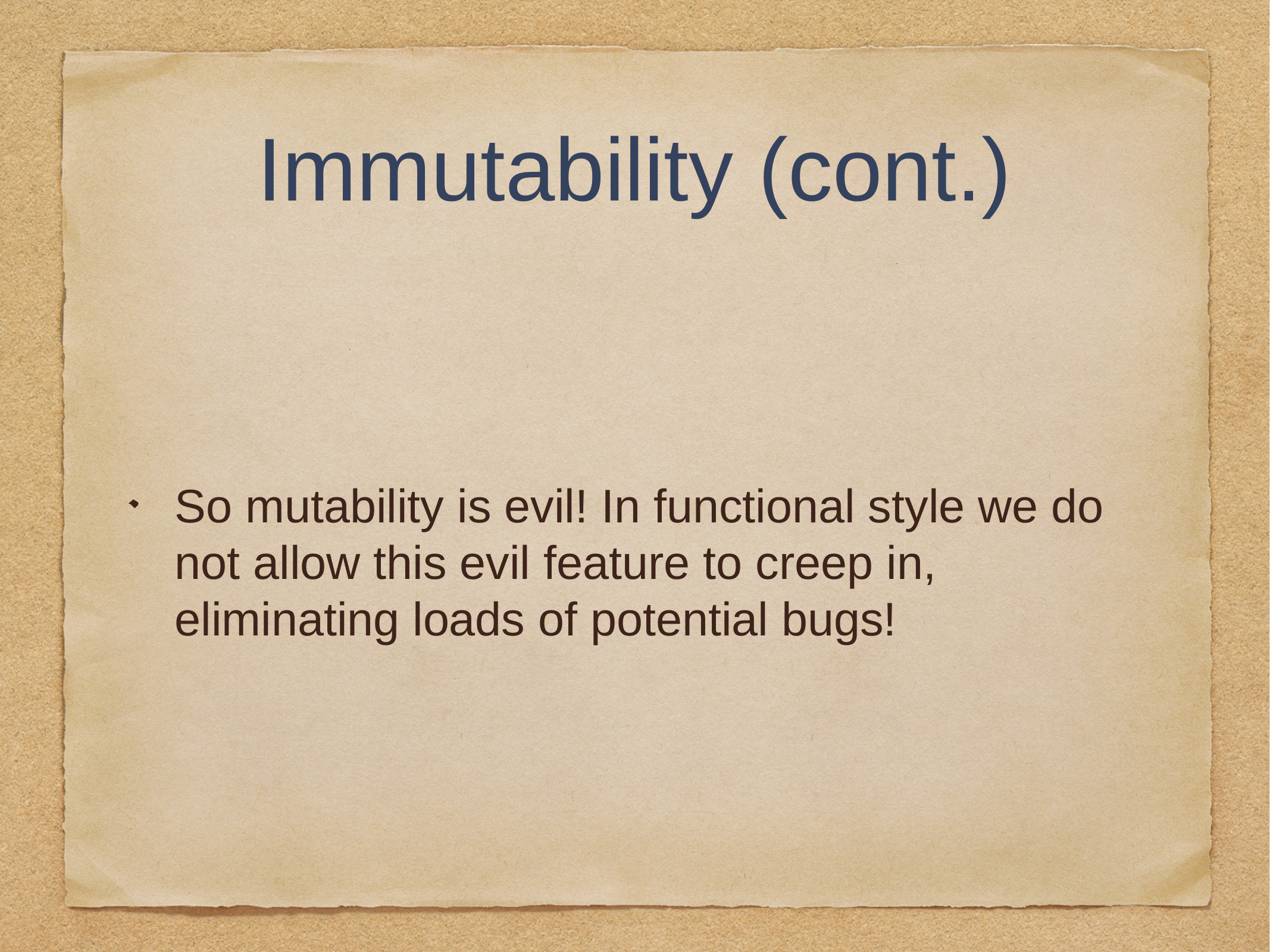

# Immutability (cont.)
So mutability is evil! In functional style we do not allow this evil feature to creep in, eliminating loads of potential bugs!